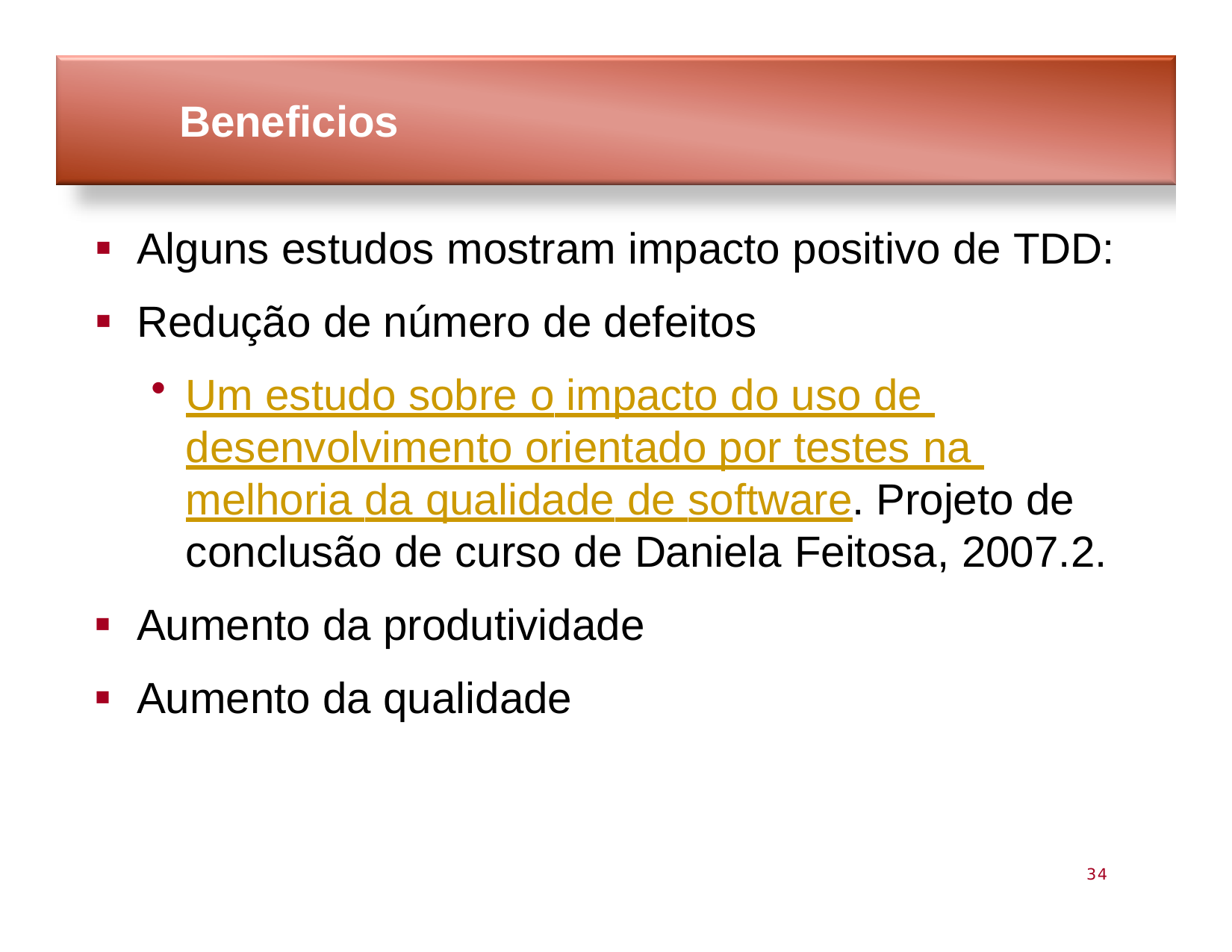

# Beneficios
Alguns estudos mostram impacto positivo de TDD:
Redução de número de defeitos
Um estudo sobre o impacto do uso de  desenvolvimento orientado por testes na  melhoria da qualidade de software. Projeto de  conclusão de curso de Daniela Feitosa, 2007.2.
Aumento da produtividade
Aumento da qualidade
34